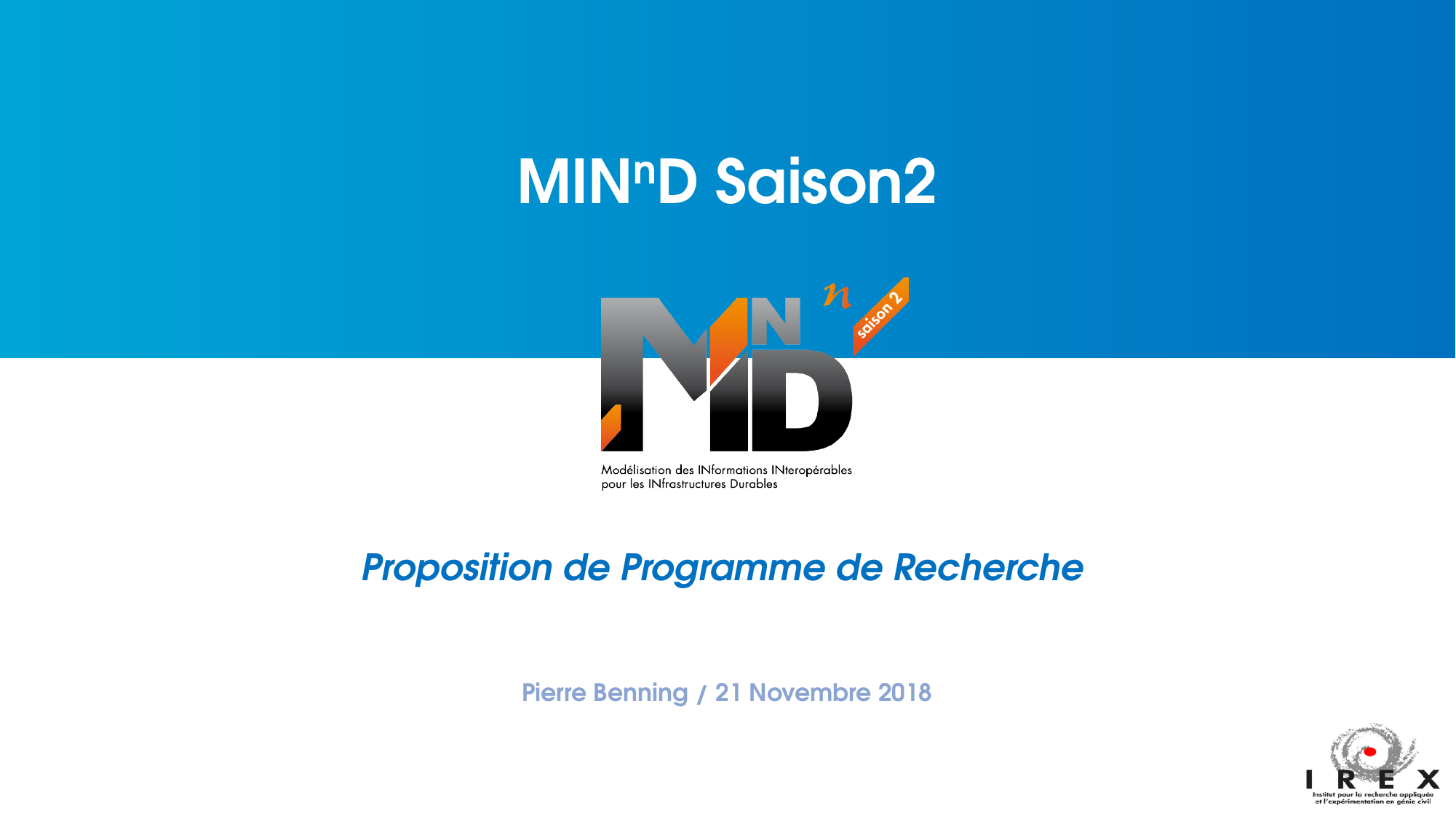

# MINnD Saison2
Proposition de Programme de Recherche
Pierre Benning / 21 Novembre 2018